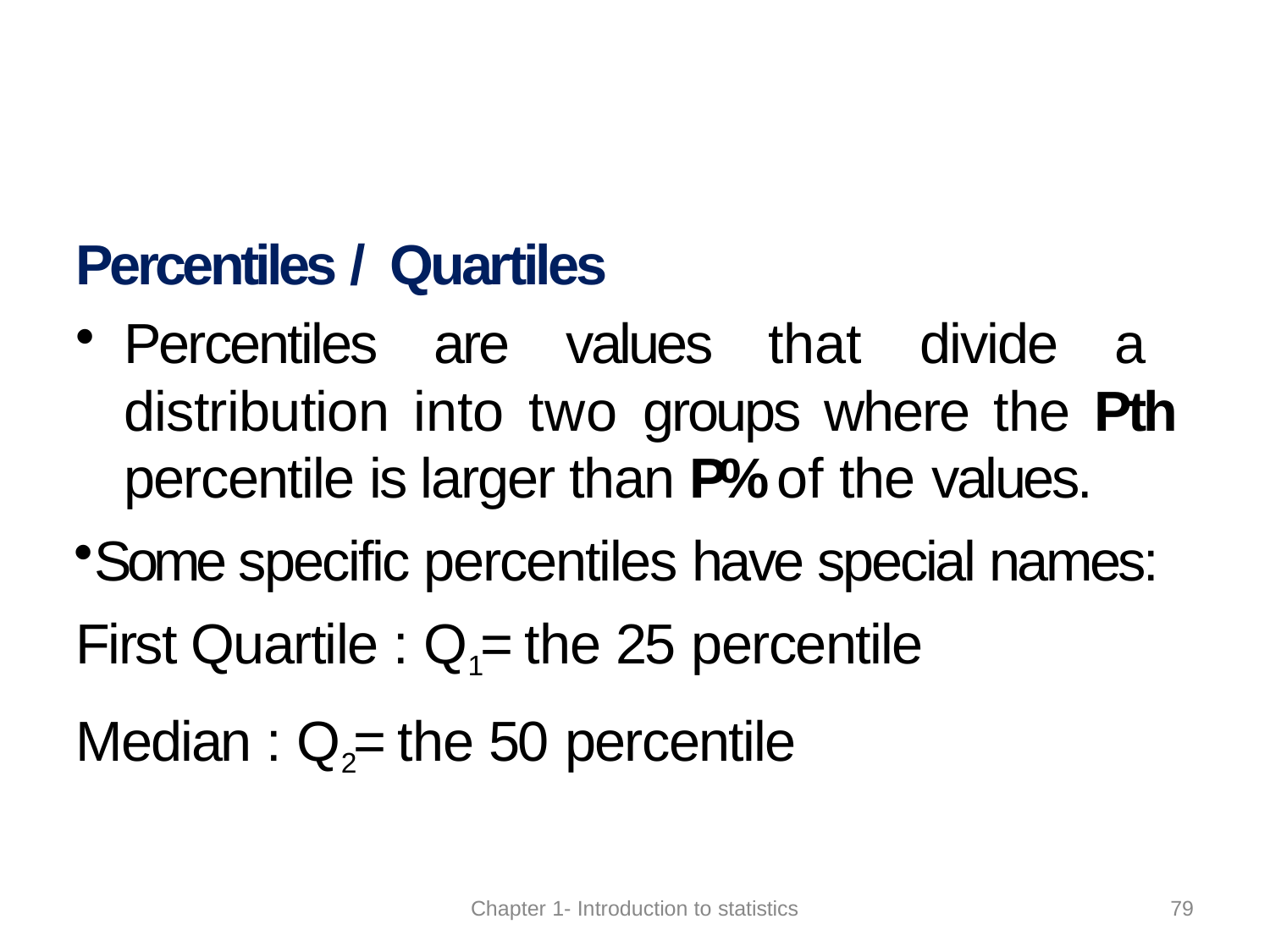

Percentiles / Quartiles
Percentiles are values that divide a  distribution into two groups where the Pth  percentile is larger than P% of the values.
Some specific percentiles have special names:  First Quartile : Q1 = the 25 percentile
Median : Q2 = the 50 percentile
79
Chapter 1- Introduction to statistics